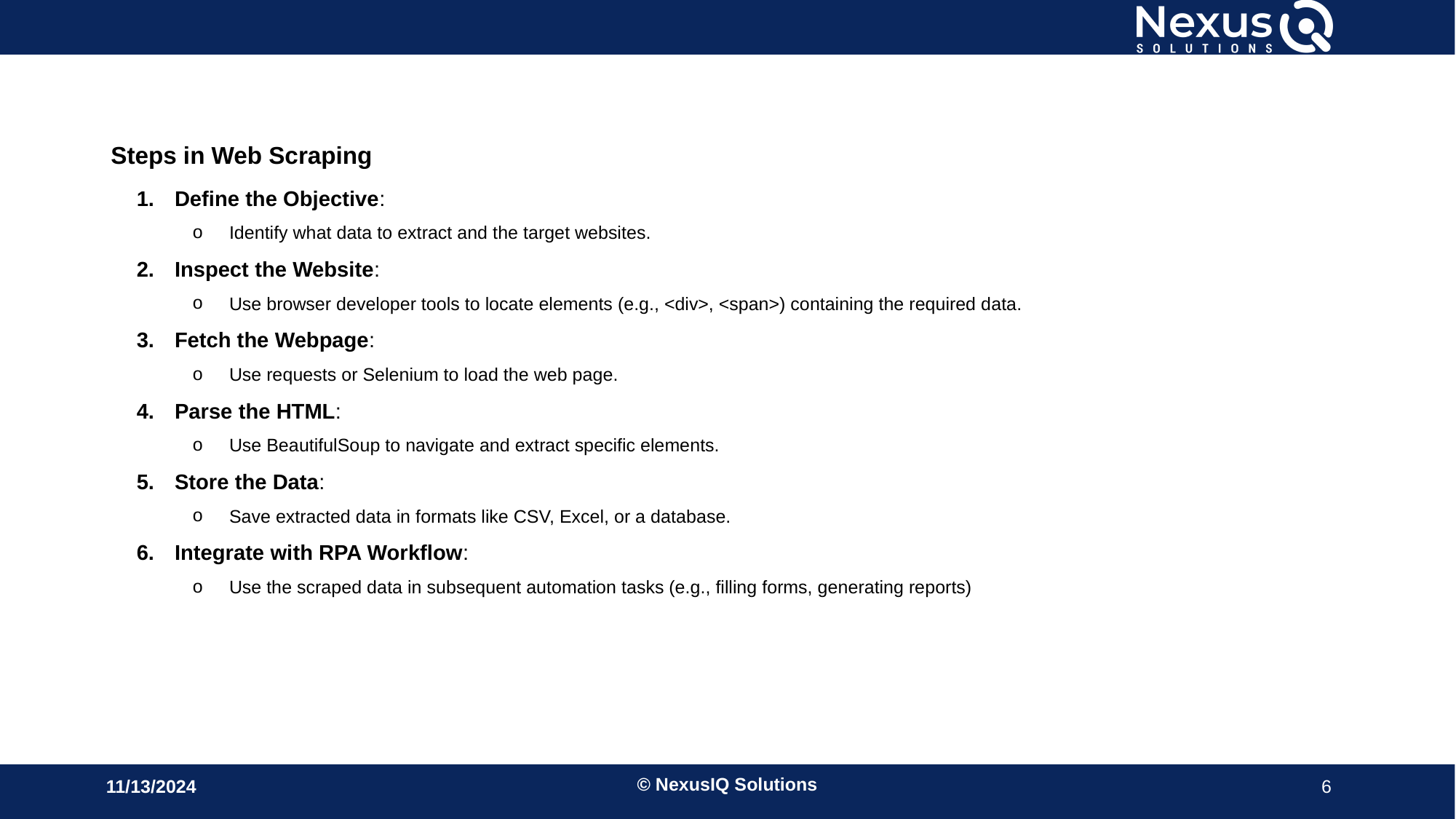

Steps in Web Scraping
Define the Objective:
Identify what data to extract and the target websites.
Inspect the Website:
Use browser developer tools to locate elements (e.g., <div>, <span>) containing the required data.
Fetch the Webpage:
Use requests or Selenium to load the web page.
Parse the HTML:
Use BeautifulSoup to navigate and extract specific elements.
Store the Data:
Save extracted data in formats like CSV, Excel, or a database.
Integrate with RPA Workflow:
Use the scraped data in subsequent automation tasks (e.g., filling forms, generating reports)